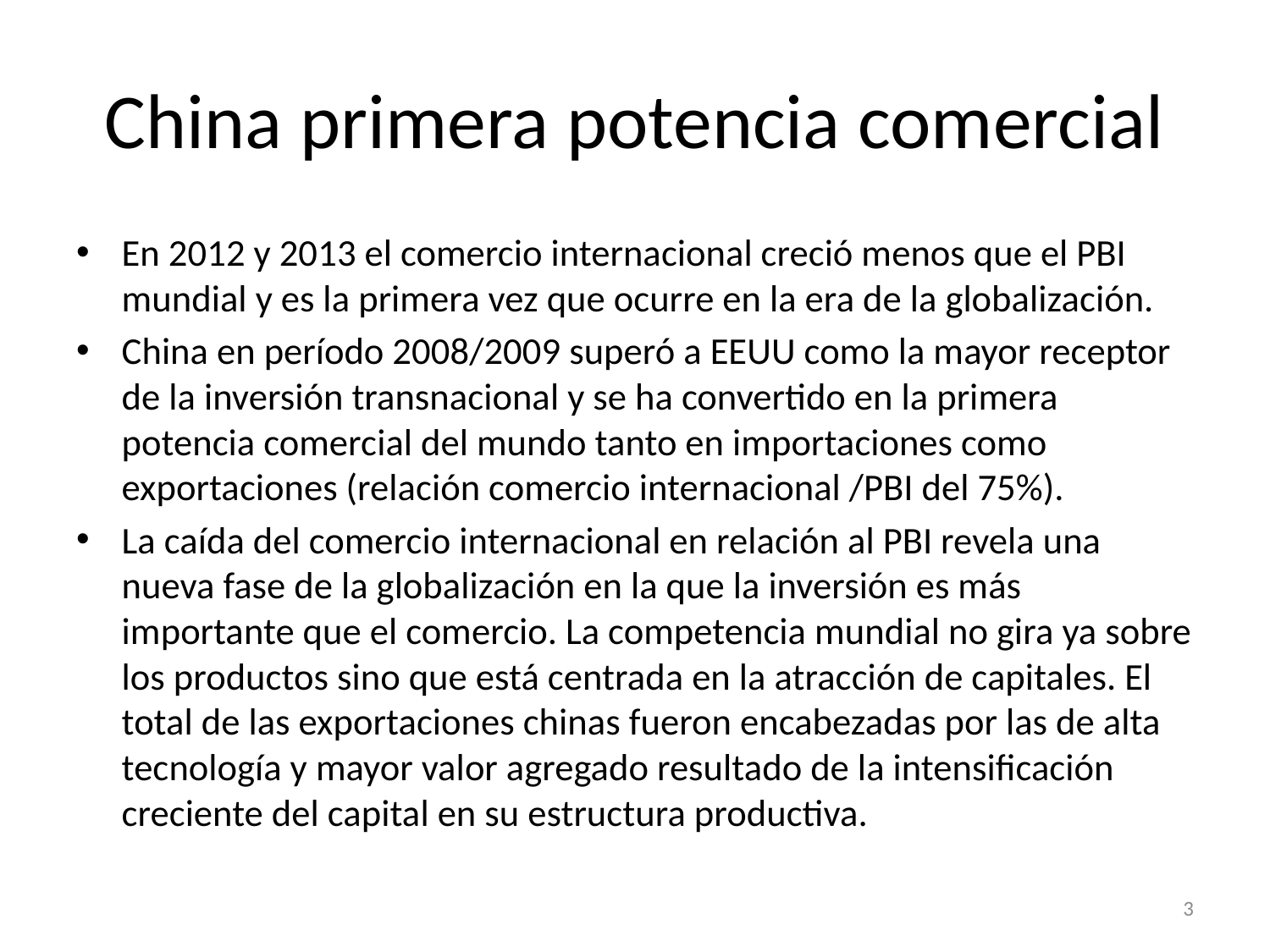

# China primera potencia comercial
En 2012 y 2013 el comercio internacional creció menos que el PBI mundial y es la primera vez que ocurre en la era de la globalización.
China en período 2008/2009 superó a EEUU como la mayor receptor de la inversión transnacional y se ha convertido en la primera potencia comercial del mundo tanto en importaciones como exportaciones (relación comercio internacional /PBI del 75%).
La caída del comercio internacional en relación al PBI revela una nueva fase de la globalización en la que la inversión es más importante que el comercio. La competencia mundial no gira ya sobre los productos sino que está centrada en la atracción de capitales. El total de las exportaciones chinas fueron encabezadas por las de alta tecnología y mayor valor agregado resultado de la intensificación creciente del capital en su estructura productiva.

3